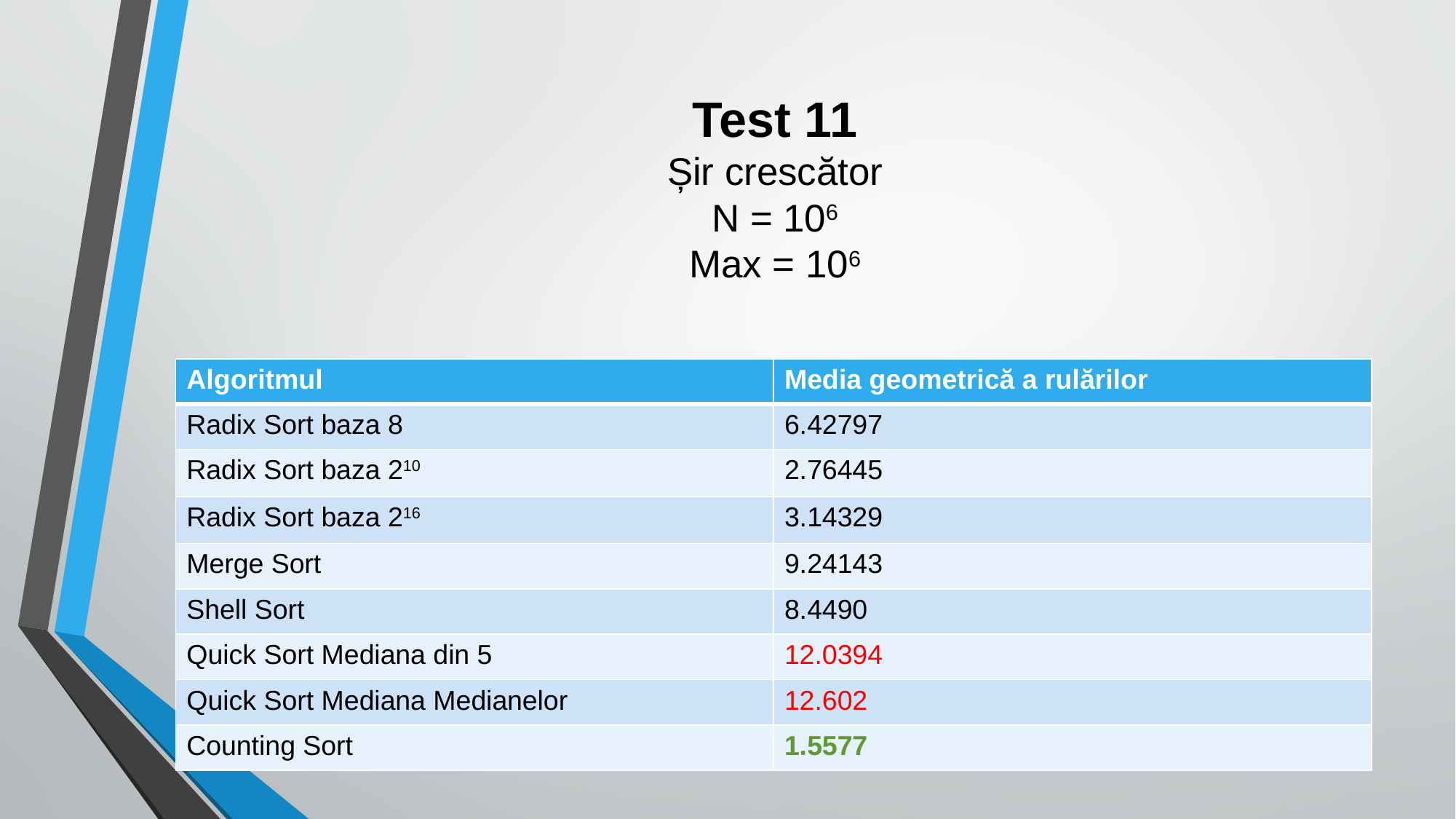

# Test 11 Șir crescător N = 106 Max = 106
| Algoritmul | Media geometrică a rulărilor |
| --- | --- |
| Radix Sort baza 8 | 6.42797 |
| Radix Sort baza 210 | 2.76445 |
| Radix Sort baza 216 | 3.14329 |
| Merge Sort | 9.24143 |
| Shell Sort | 8.4490 |
| Quick Sort Mediana din 5 | 12.0394 |
| Quick Sort Mediana Medianelor | 12.602 |
| Counting Sort | 1.5577 |